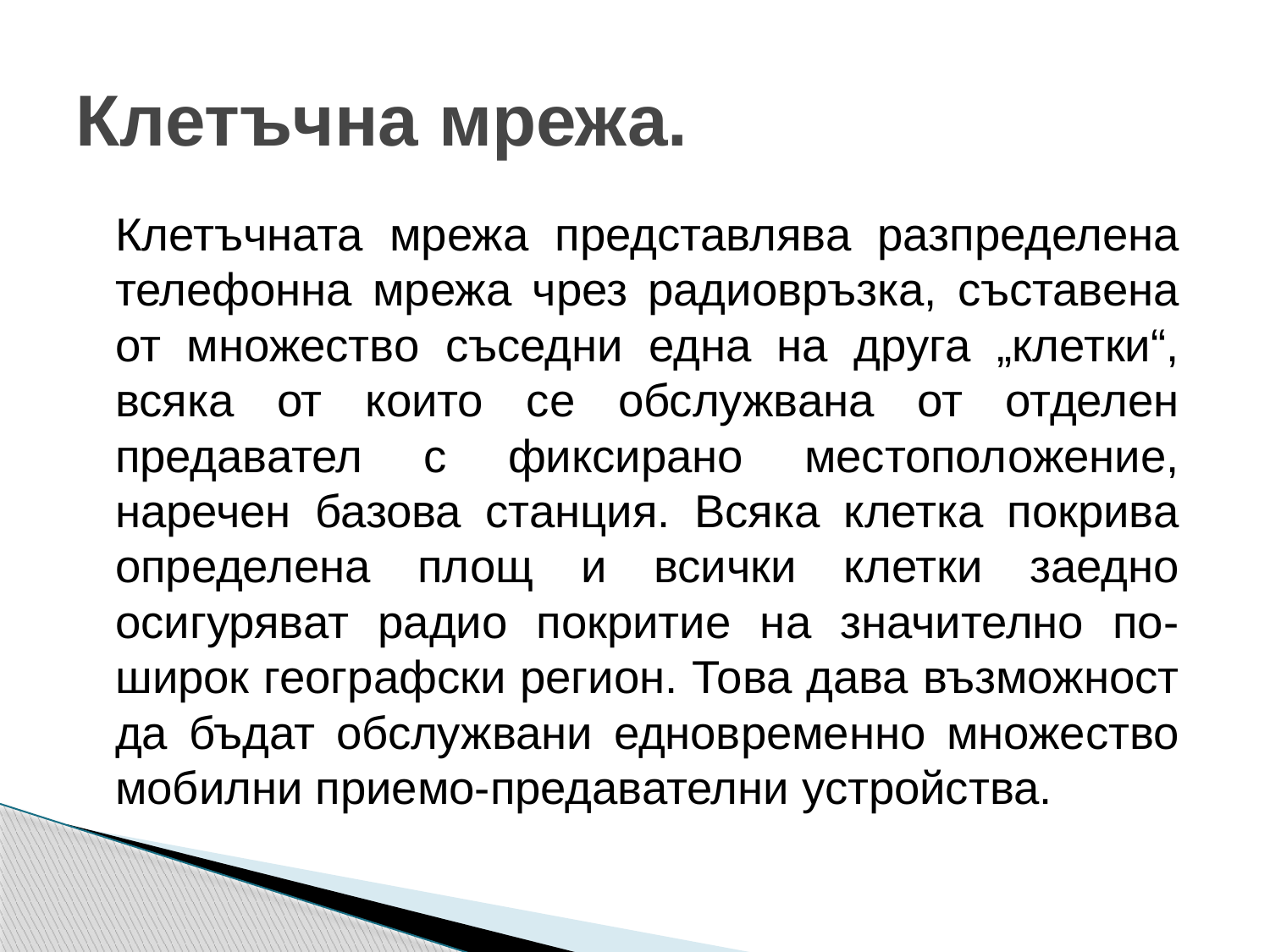

# Клетъчна мрежа.
		Клетъчната мрежа представлява разпределена телефонна мрежа чрез радиовръзка, съставена от множество съседни една на друга „клетки“, всяка от които се обслужвана от отделен предавател с фиксирано местоположение, наречен базова станция. Всяка клетка покрива определена площ и всички клетки заедно осигуряват радио покритие на значително по-широк географски регион. Това дава възможност да бъдат обслужвани едновременно множество мобилни приемо-предавателни устройства.